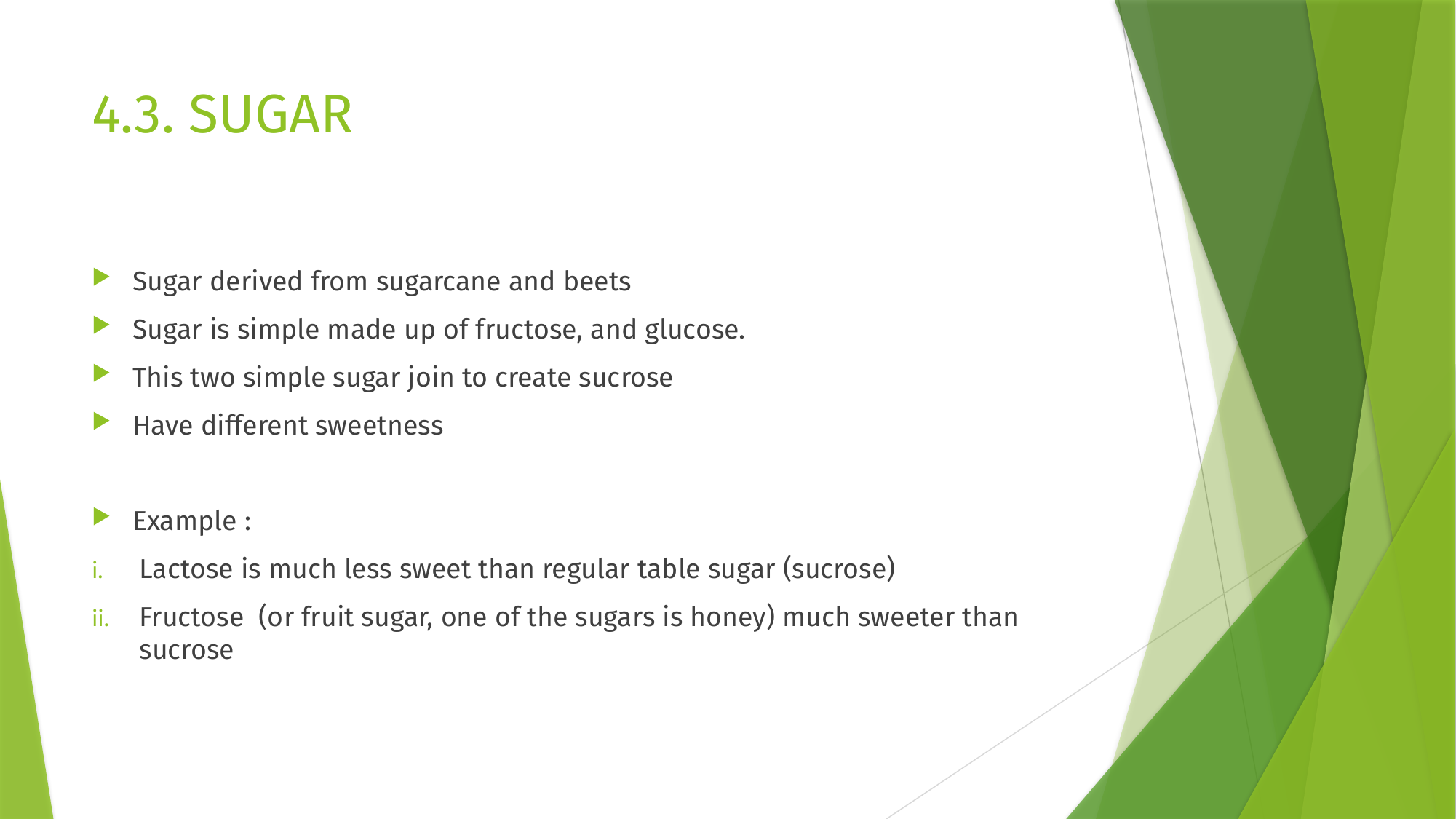

# 4.3. SUGAR
Sugar derived from sugarcane and beets
Sugar is simple made up of fructose, and glucose.
This two simple sugar join to create sucrose
Have different sweetness

Example :
Lactose is much less sweet than regular table sugar (sucrose)
Fructose  (or fruit sugar, one of the sugars is honey) much sweeter than sucrose